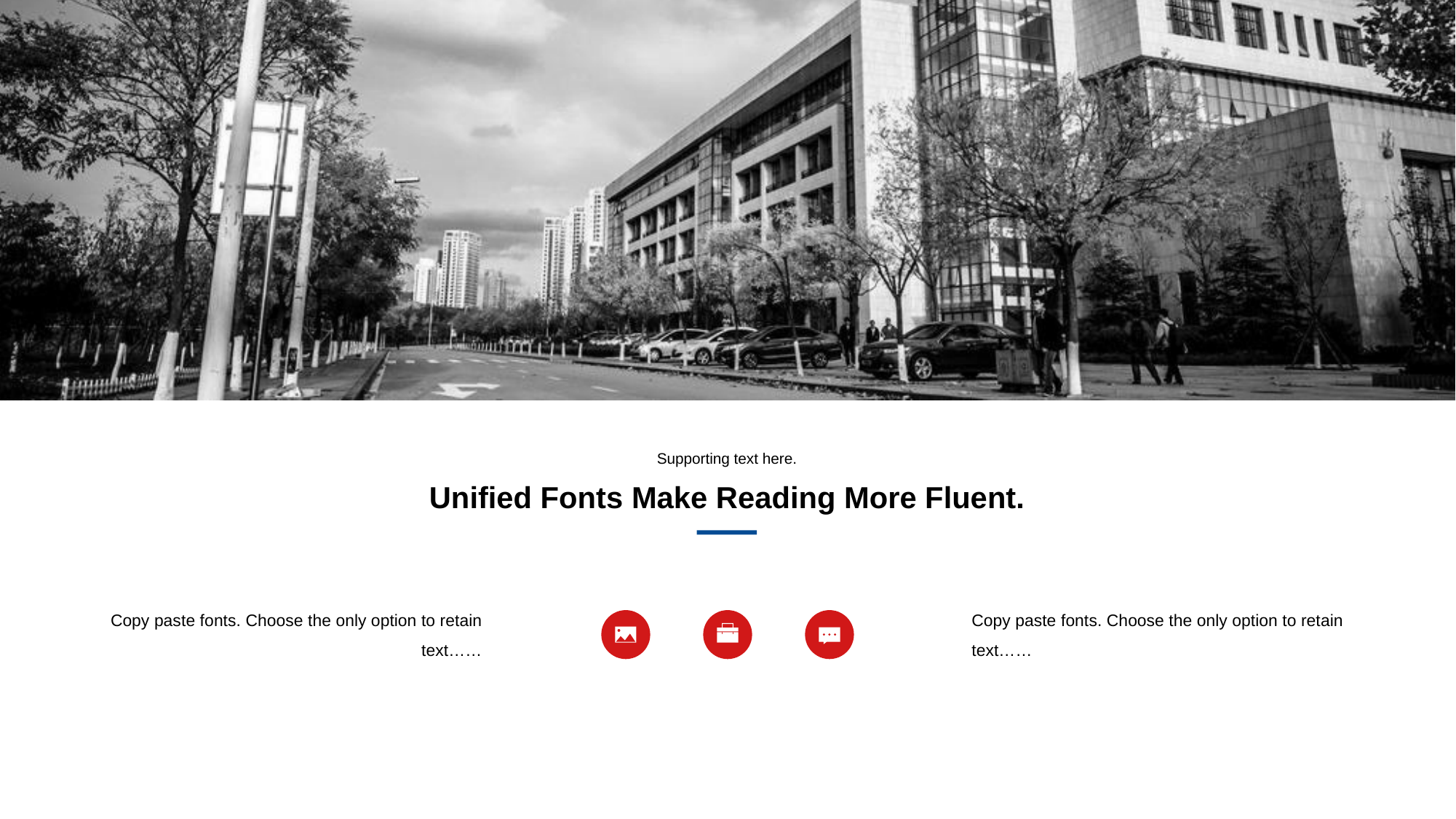

Supporting text here.
Unified Fonts Make Reading More Fluent.

Copy paste fonts. Choose the only option to retain text……
Copy paste fonts. Choose the only option to retain text……